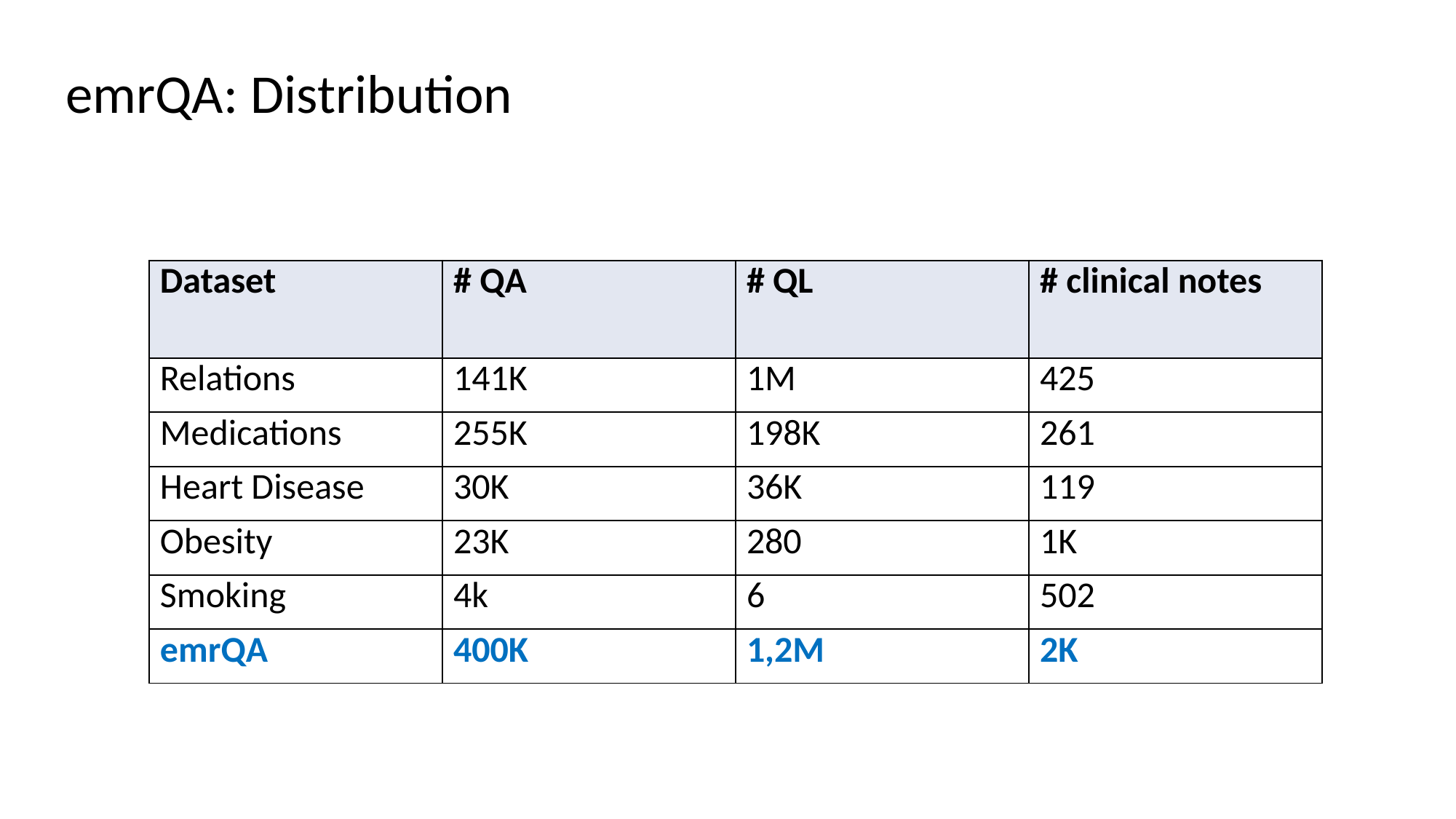

emrQA: Distribution
| Dataset | # QA | # QL | # clinical notes |
| --- | --- | --- | --- |
| Relations | 141K | 1M | 425 |
| Medications | 255K | 198K | 261 |
| Heart Disease | 30K | 36K | 119 |
| Obesity | 23K | 280 | 1K |
| Smoking | 4k | 6 | 502 |
| emrQA | 400K | 1,2M | 2K |